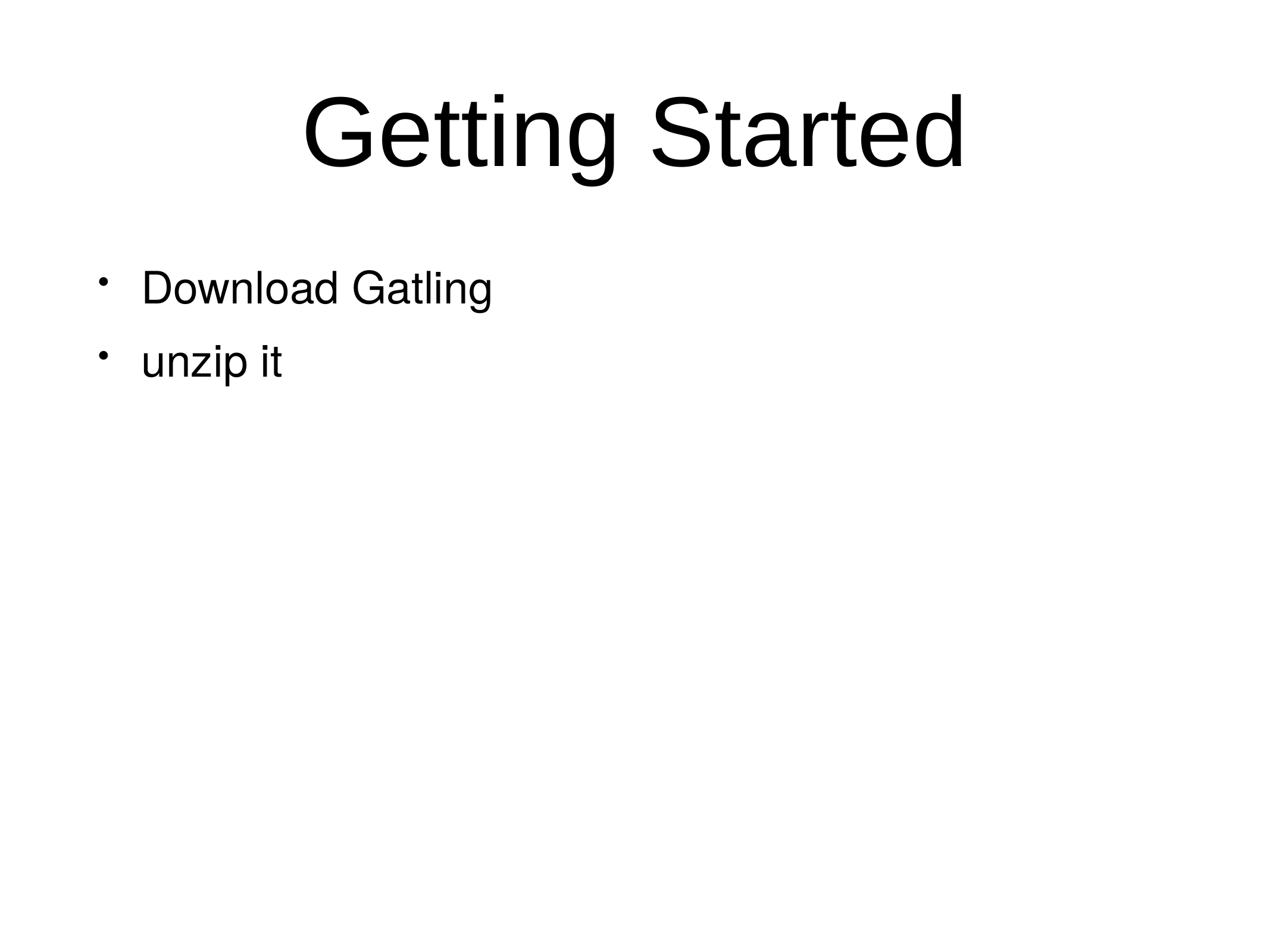

# Getting Started
Download Gatling
unzip it